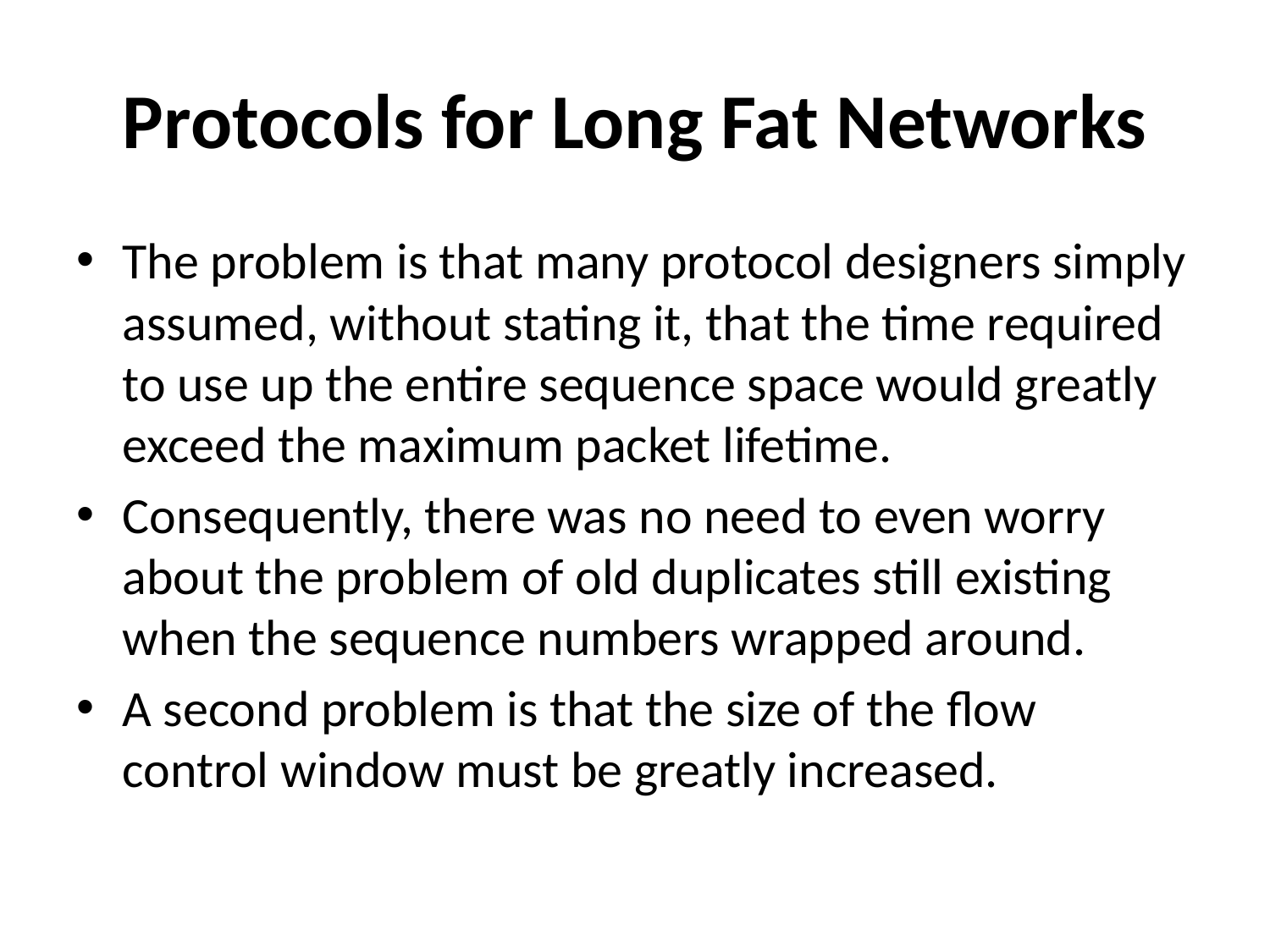

# Protocols for Long Fat Networks
The problem is that many protocol designers simply assumed, without stating it, that the time required to use up the entire sequence space would greatly exceed the maximum packet lifetime.
Consequently, there was no need to even worry about the problem of old duplicates still existing when the sequence numbers wrapped around.
A second problem is that the size of the flow control window must be greatly increased.